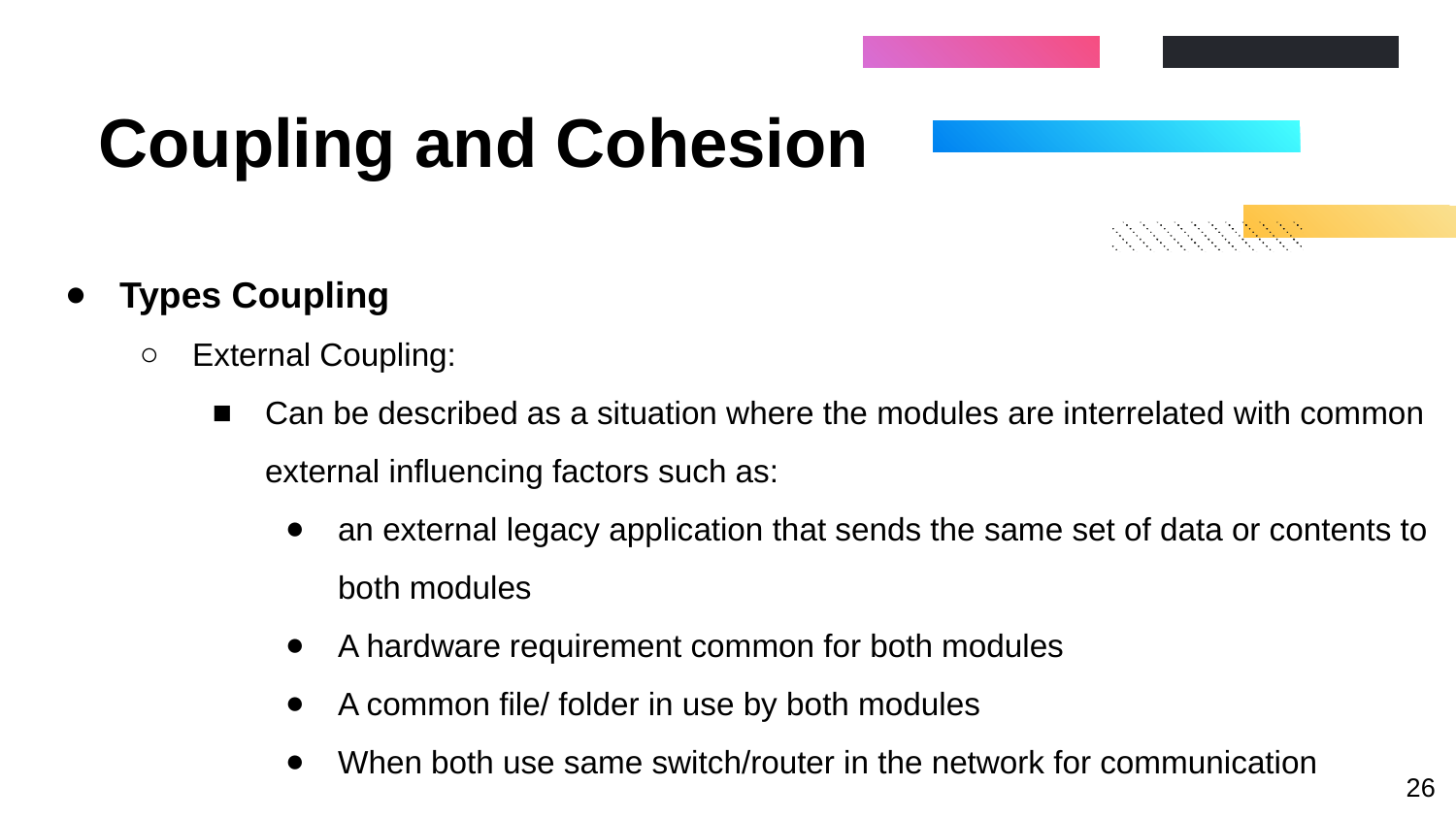

# Coupling and Cohesion
Types Coupling
External Coupling:
Can be described as a situation where the modules are interrelated with common external influencing factors such as:
an external legacy application that sends the same set of data or contents to both modules
A hardware requirement common for both modules
A common file/ folder in use by both modules
When both use same switch/router in the network for communication

26